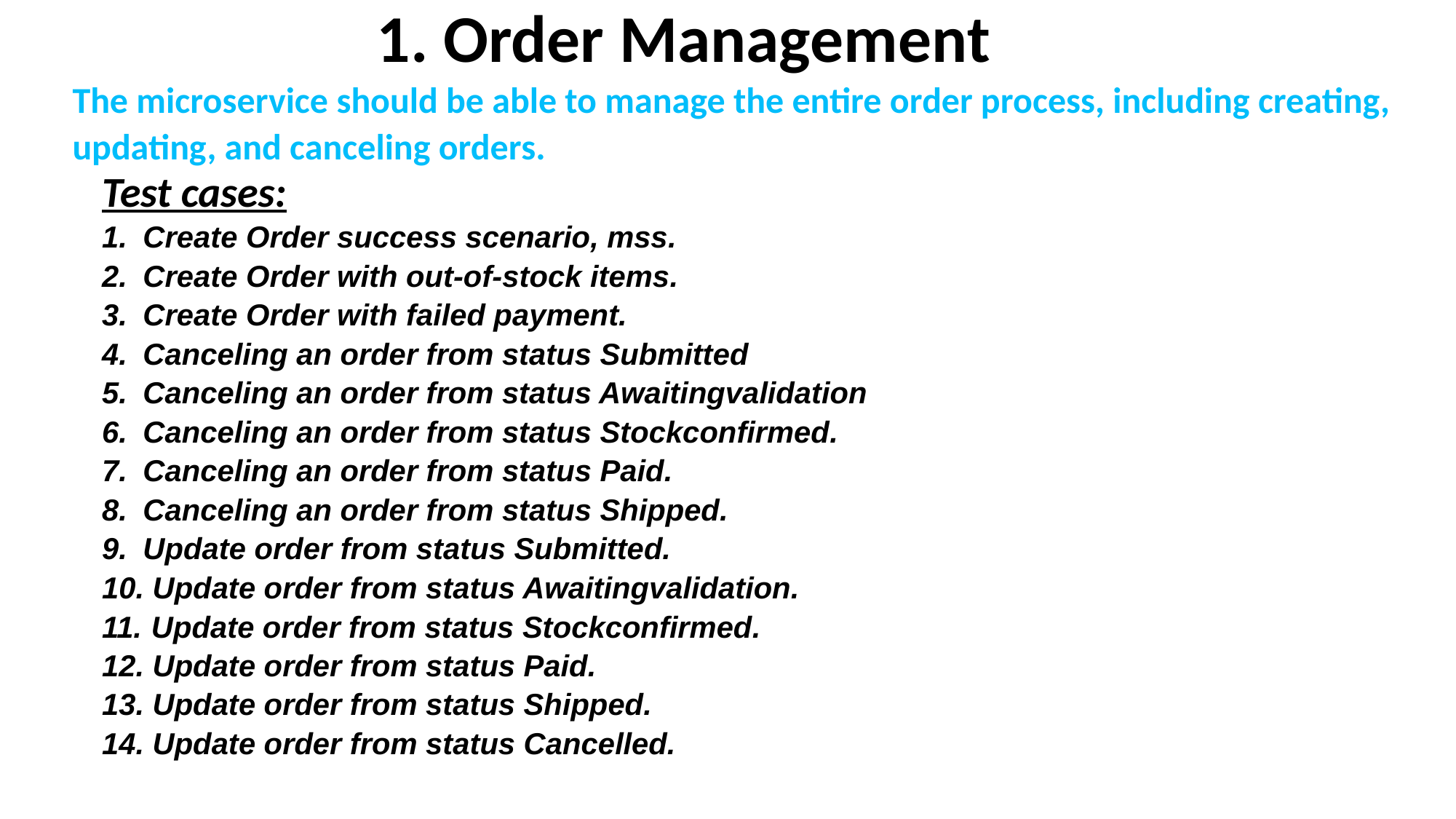

1. Order Management

The microservice should be able to manage the entire order process, including creating, updating, and canceling orders.
Test cases:
Create Order success scenario, mss.
Create Order with out-of-stock items.
Create Order with failed payment.
Canceling an order from status Submitted
Canceling an order from status Awaitingvalidation
Canceling an order from status Stockconfirmed.
Canceling an order from status Paid.
Canceling an order from status Shipped.
Update order from status Submitted.
 Update order from status Awaitingvalidation.
 Update order from status Stockconfirmed.
 Update order from status Paid.
 Update order from status Shipped.
 Update order from status Cancelled.